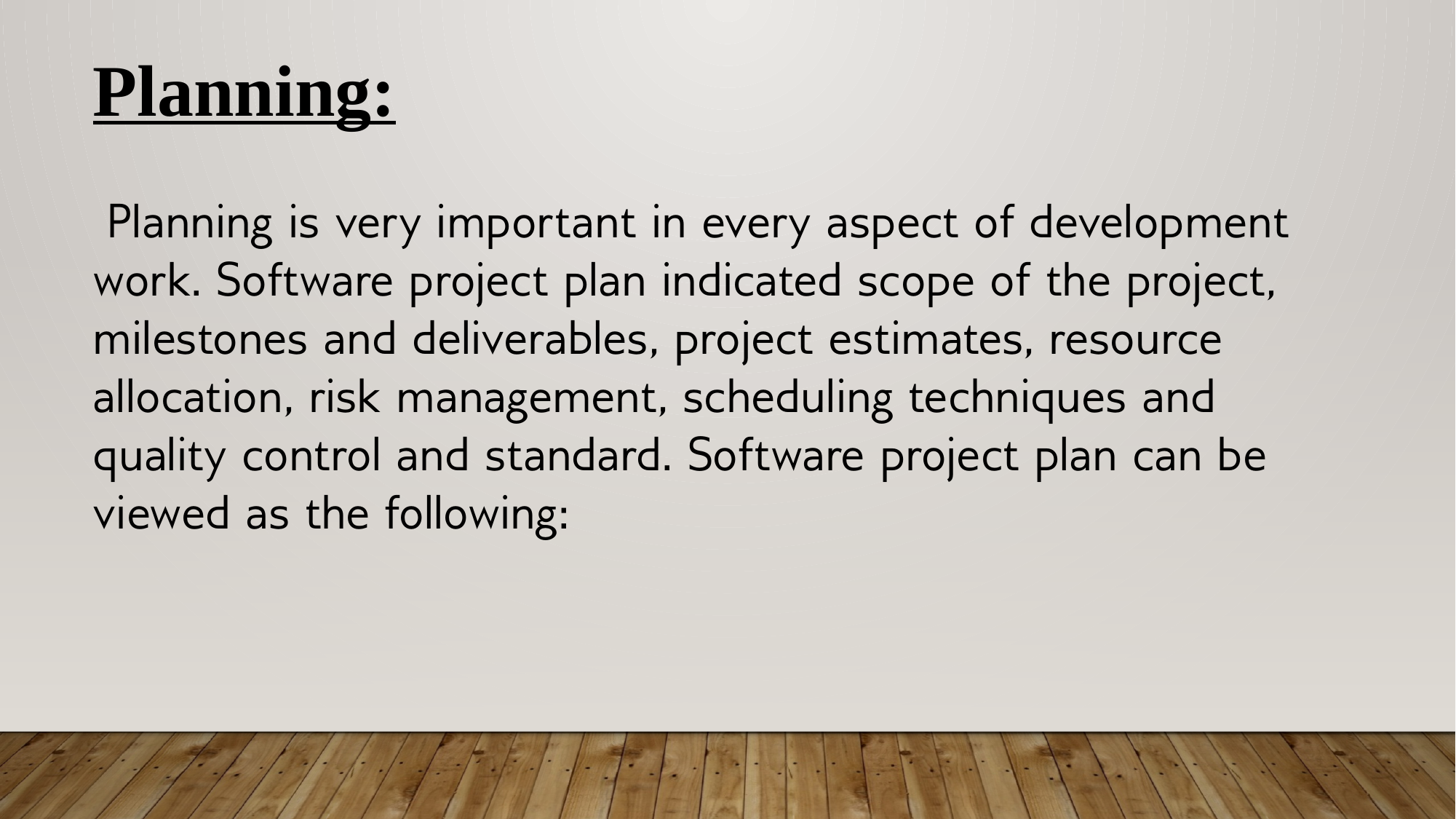

Planning:

 Planning is very important in every aspect of development work. Software project plan indicated scope of the project, milestones and deliverables, project estimates, resource allocation, risk management, scheduling techniques and quality control and standard. Software project plan can be viewed as the following: